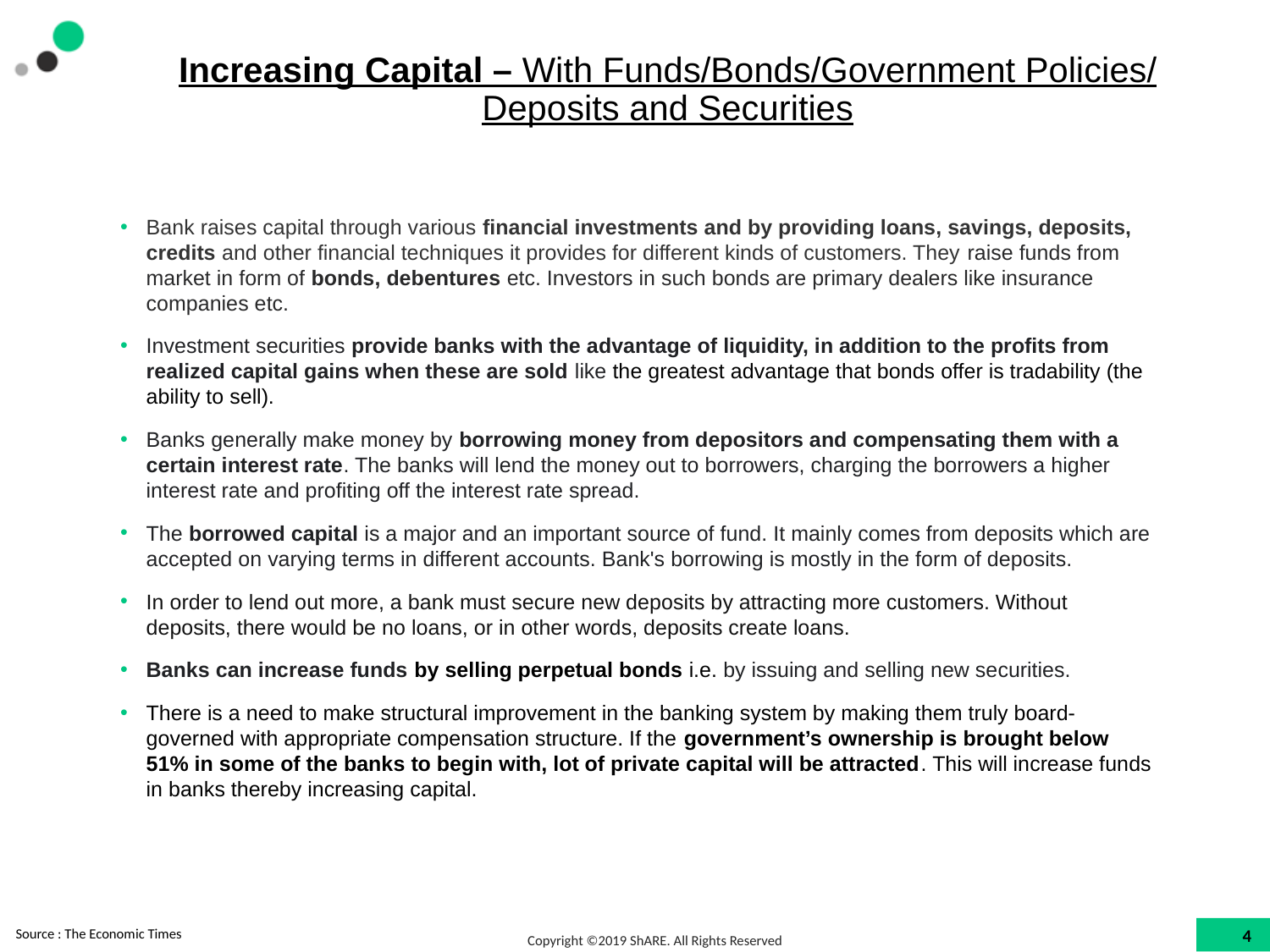

# Increasing Capital – With Funds/Bonds/Government Policies/ Deposits and Securities
Bank raises capital through various financial investments and by providing loans, savings, deposits, credits and other financial techniques it provides for different kinds of customers. They raise funds from market in form of bonds, debentures etc. Investors in such bonds are primary dealers like insurance companies etc.
Investment securities provide banks with the advantage of liquidity, in addition to the profits from realized capital gains when these are sold like the greatest advantage that bonds offer is tradability (the ability to sell).
Banks generally make money by borrowing money from depositors and compensating them with a certain interest rate. The banks will lend the money out to borrowers, charging the borrowers a higher interest rate and profiting off the interest rate spread.
The borrowed capital is a major and an important source of fund. It mainly comes from deposits which are accepted on varying terms in different accounts. Bank's borrowing is mostly in the form of deposits.
In order to lend out more, a bank must secure new deposits by attracting more customers. Without deposits, there would be no loans, or in other words, deposits create loans.
Banks can increase funds by selling perpetual bonds i.e. by issuing and selling new securities.
There is a need to make structural improvement in the banking system by making them truly board-governed with appropriate compensation structure. If the government’s ownership is brought below 51% in some of the banks to begin with, lot of private capital will be attracted. This will increase funds in banks thereby increasing capital.
Source : The Economic Times